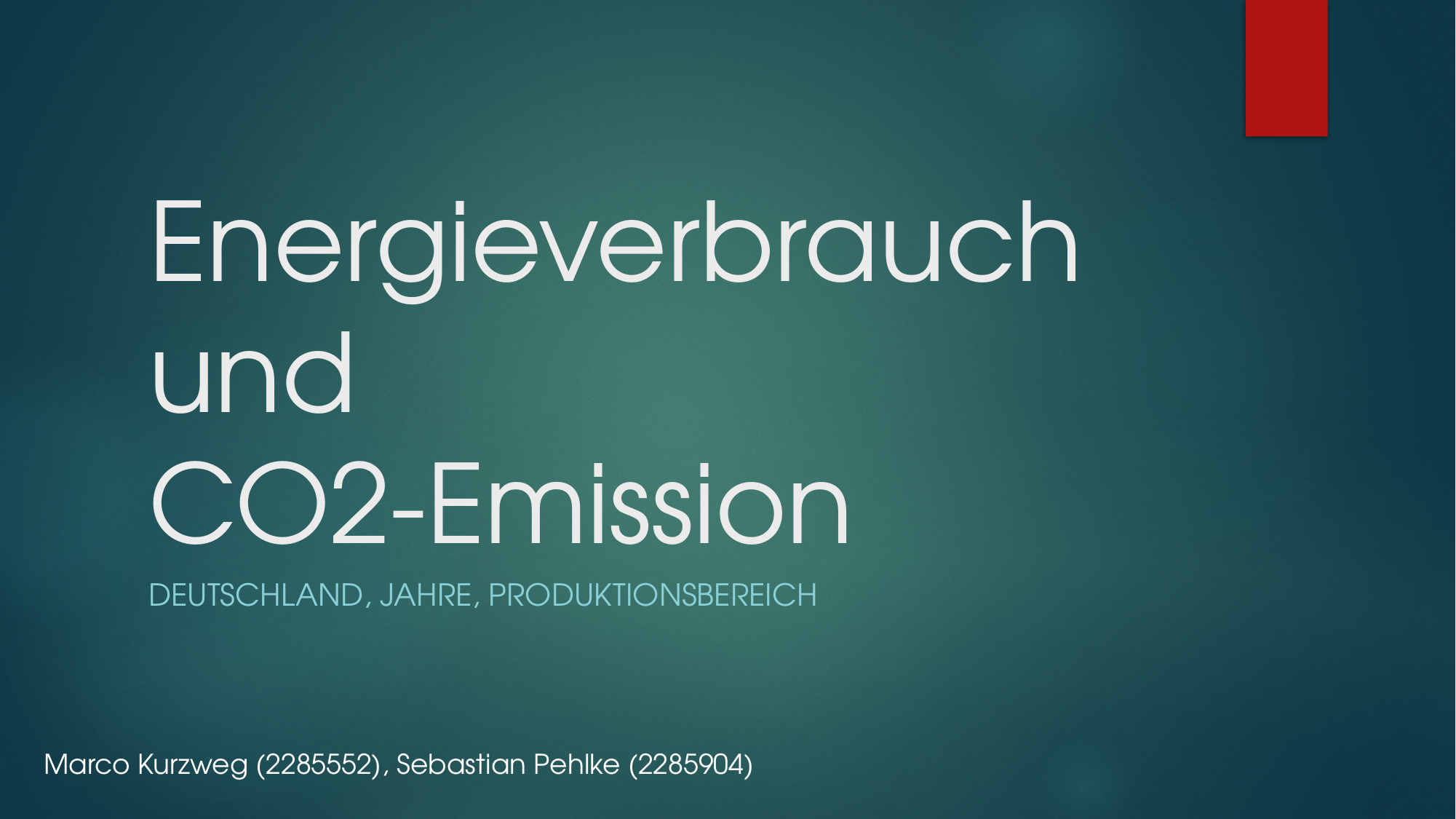

# Energieverbrauch und CO2-Emission
Deutschland, Jahre, Produktionsbereich
Marco Kurzweg (2285552), Sebastian Pehlke (2285904)